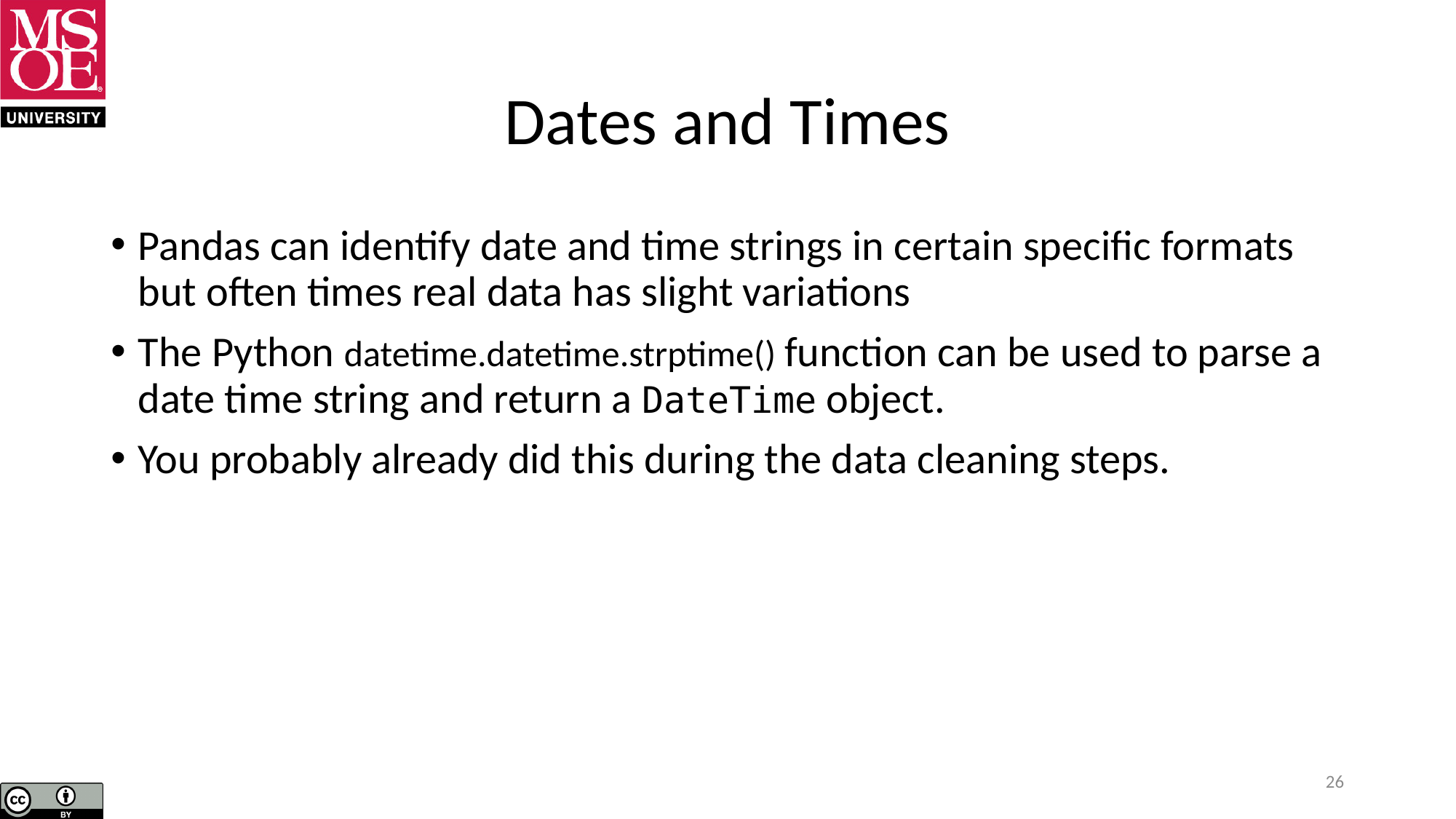

# Dates and Times
Pandas can identify date and time strings in certain specific formats but often times real data has slight variations
The Python datetime.datetime.strptime() function can be used to parse a date time string and return a DateTime object.
You probably already did this during the data cleaning steps.
26